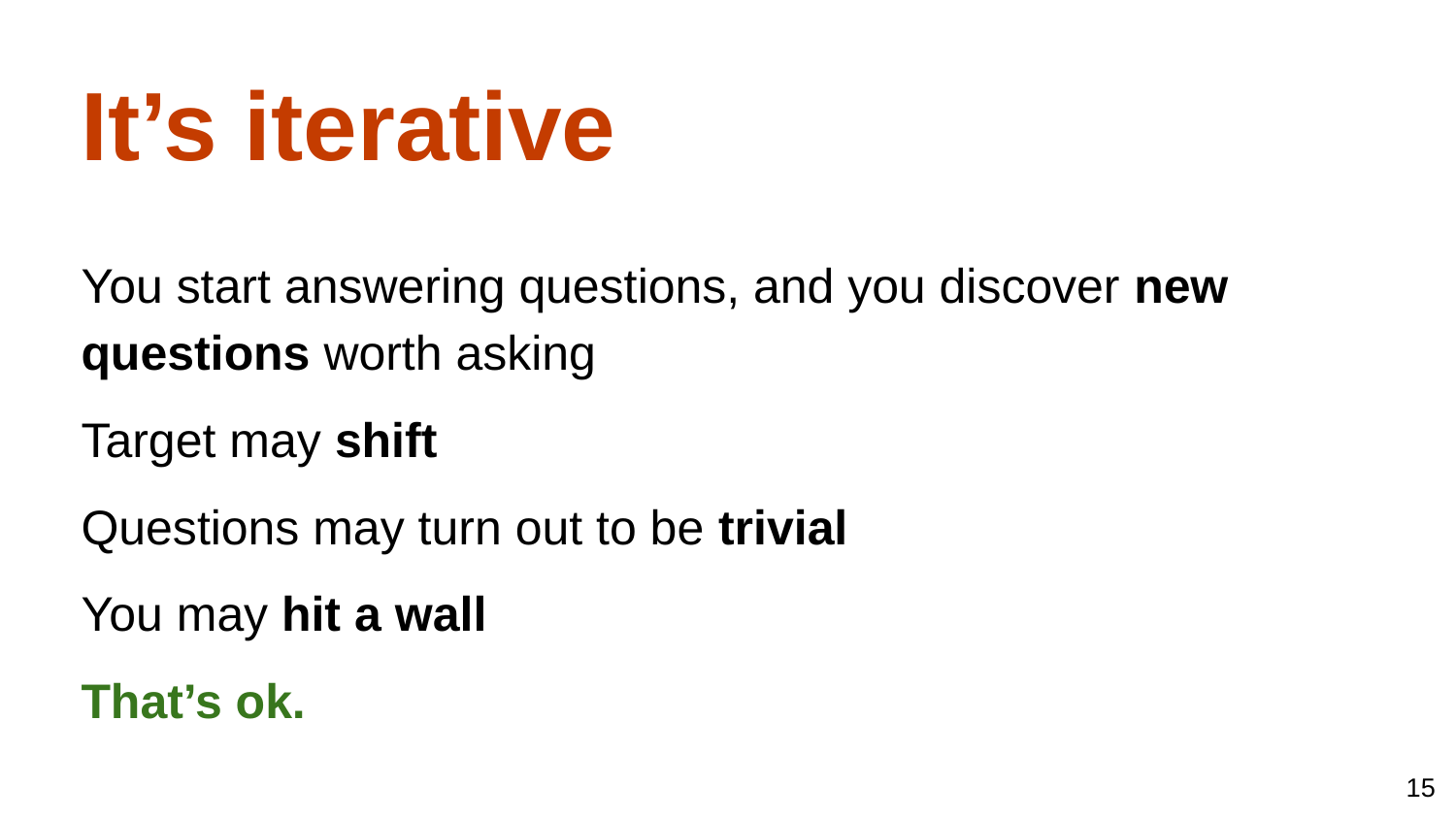

It’s iterative
You start answering questions, and you discover new questions worth asking
Target may shift
Questions may turn out to be trivial
You may hit a wall
That’s ok.

15